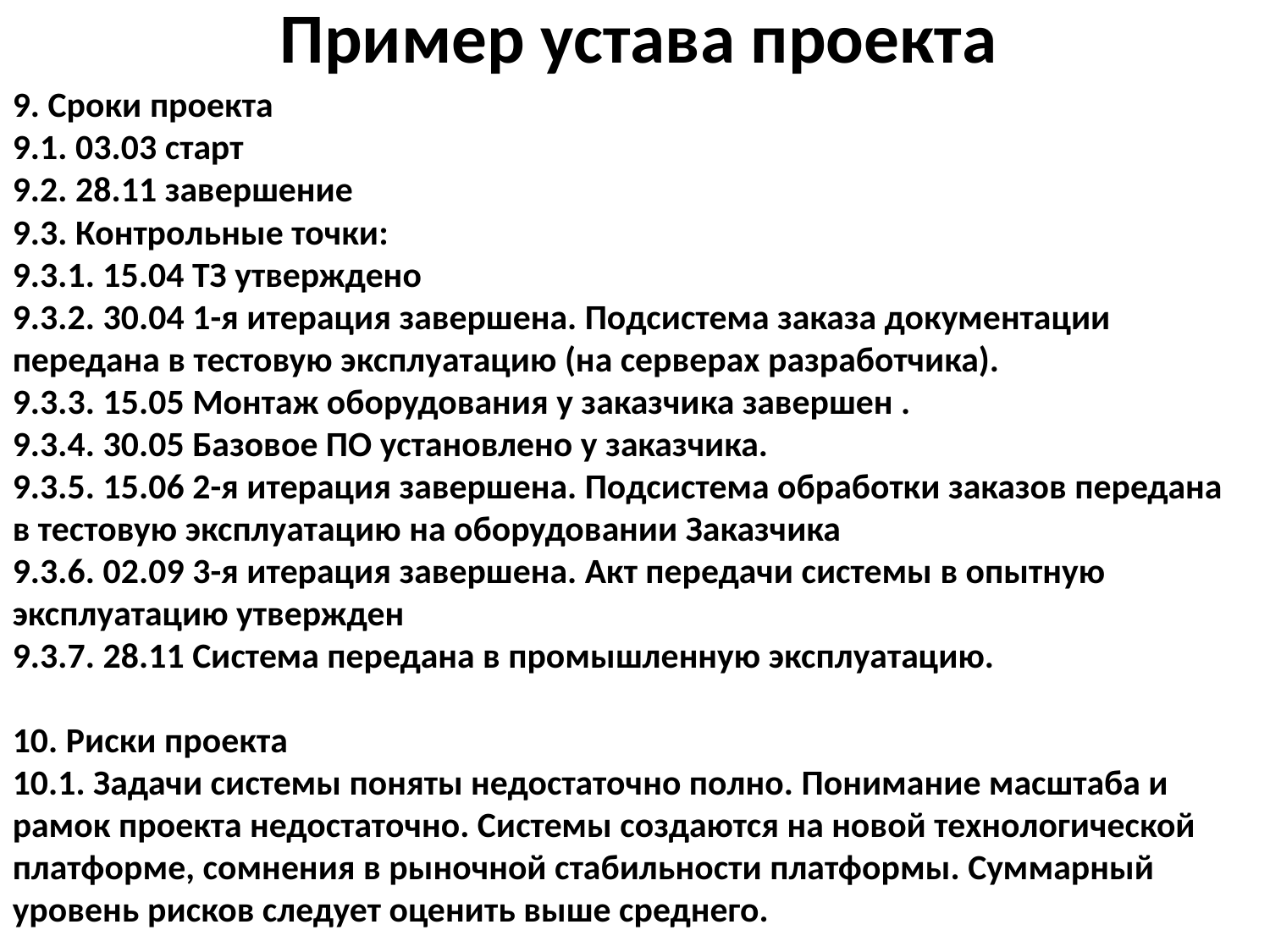

Пример устава проекта

9. Сроки проекта
9.1. 03.03 старт
9.2. 28.11 завершение
9.3. Контрольные точки:
9.3.1. 15.04 ТЗ утверждено
9.3.2. 30.04 1-я итерация завершена. Подсистема заказа документации передана в тестовую эксплуатацию (на серверах разработчика).
9.3.3. 15.05 Монтаж оборудования у заказчика завершен .
9.3.4. 30.05 Базовое ПО установлено у заказчика.
9.3.5. 15.06 2-я итерация завершена. Подсистема обработки заказов передана в тестовую эксплуатацию на оборудовании Заказчика
9.3.6. 02.09 3-я итерация завершена. Акт передачи системы в опытную эксплуатацию утвержден
9.3.7. 28.11 Система передана в промышленную эксплуатацию.

10. Риски проекта
10.1. Задачи системы поняты недостаточно полно. Понимание масштаба и рамок проекта недостаточно. Системы создаются на новой технологической платформе, сомнения в рыночной стабильности платформы. Суммарный уровень рисков следует оценить выше среднего.